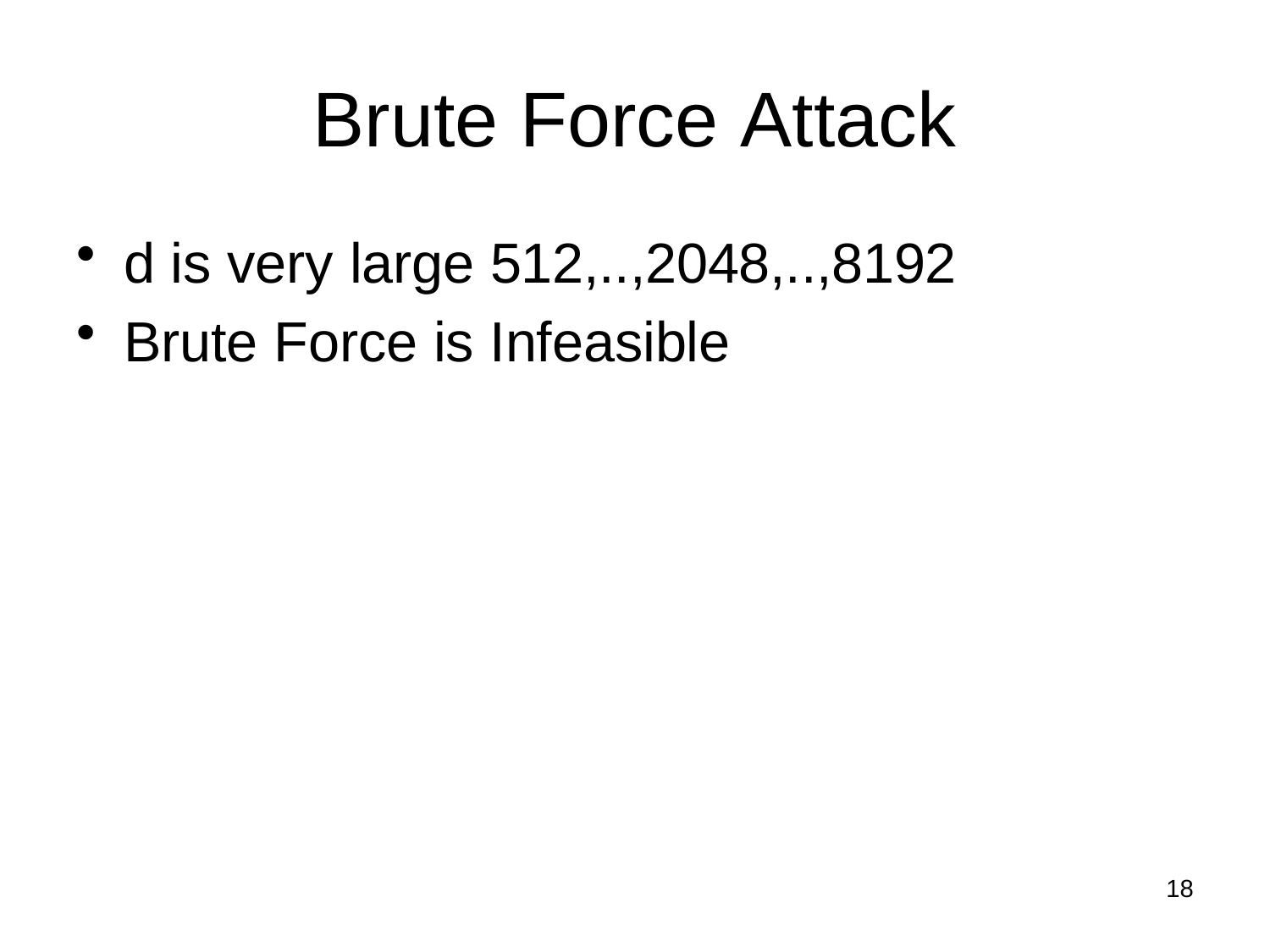

# Brute Force Attack
d is very large 512,..,2048,..,8192
Brute Force is Infeasible
18